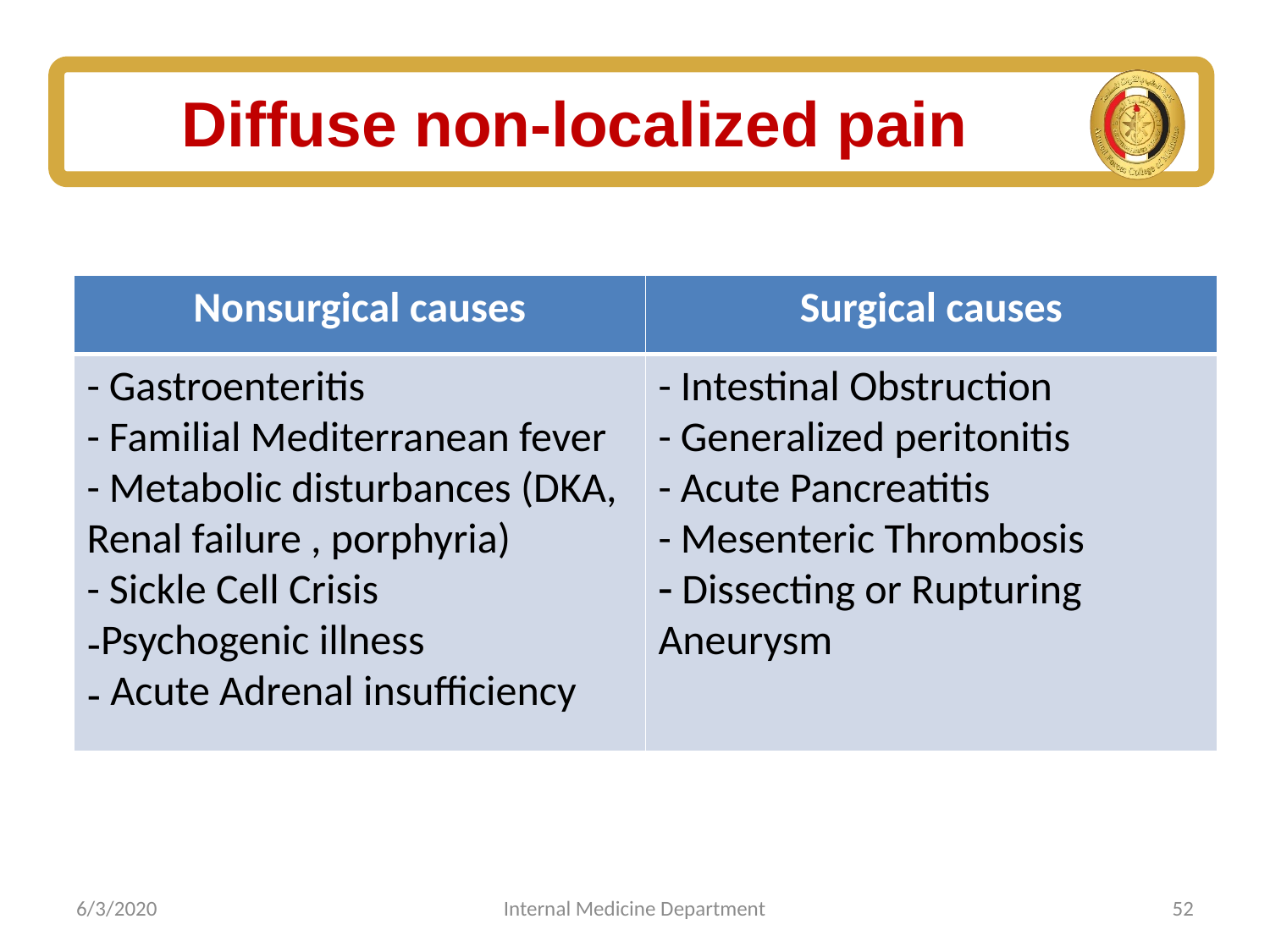

# Diffuse non-localized pain
| Nonsurgical causes | Surgical causes |
| --- | --- |
| - Gastroenteritis - Familial Mediterranean fever - Metabolic disturbances (DKA, Renal failure , porphyria) - Sickle Cell Crisis Psychogenic illness Acute Adrenal insufficiency | - Intestinal Obstruction - Generalized peritonitis - Acute Pancreatitis - Mesenteric Thrombosis Dissecting or Rupturing Aneurysm |
6/3/2020
Internal Medicine Department
52